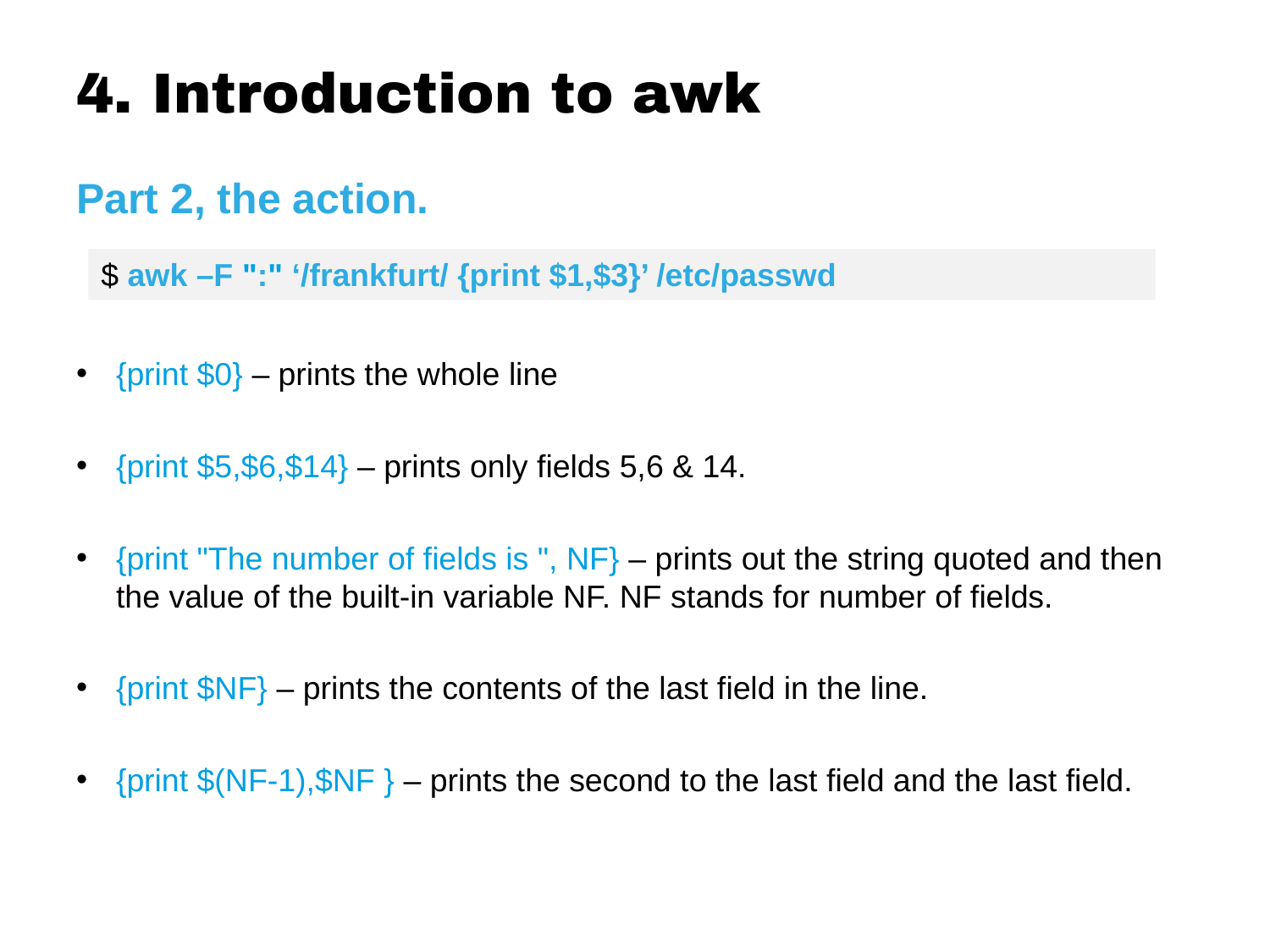

# 4. Introduction to awk
Part 2, the action.
$ awk –F ":" ‘/frankfurt/ {print $1,$3}’ /etc/passwd
{print $0} – prints the whole line

{print $5,$6,$14} – prints only fields 5,6 & 14.

{print "The number of fields is ", NF} – prints out the string quoted and then the value of the built-in variable NF. NF stands for number of fields.

{print $NF} – prints the contents of the last field in the line.

{print $(NF-1),$NF } – prints the second to the last field and the last field.